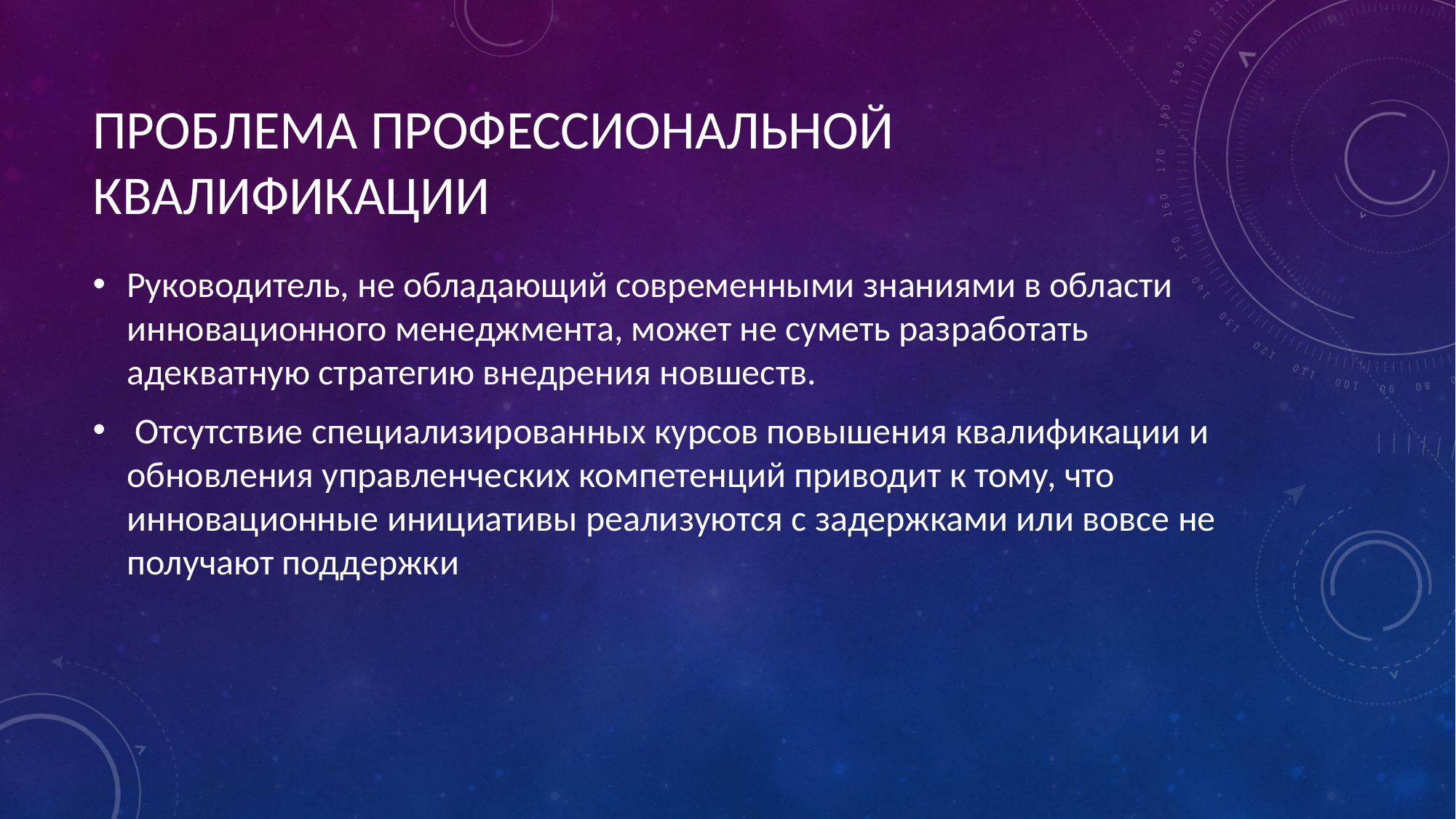

# Проблема профессиональной квалификации
Руководитель, не обладающий современными знаниями в области инновационного менеджмента, может не суметь разработать адекватную стратегию внедрения новшеств.
 Отсутствие специализированных курсов повышения квалификации и обновления управленческих компетенций приводит к тому, что инновационные инициативы реализуются с задержками или вовсе не получают поддержки